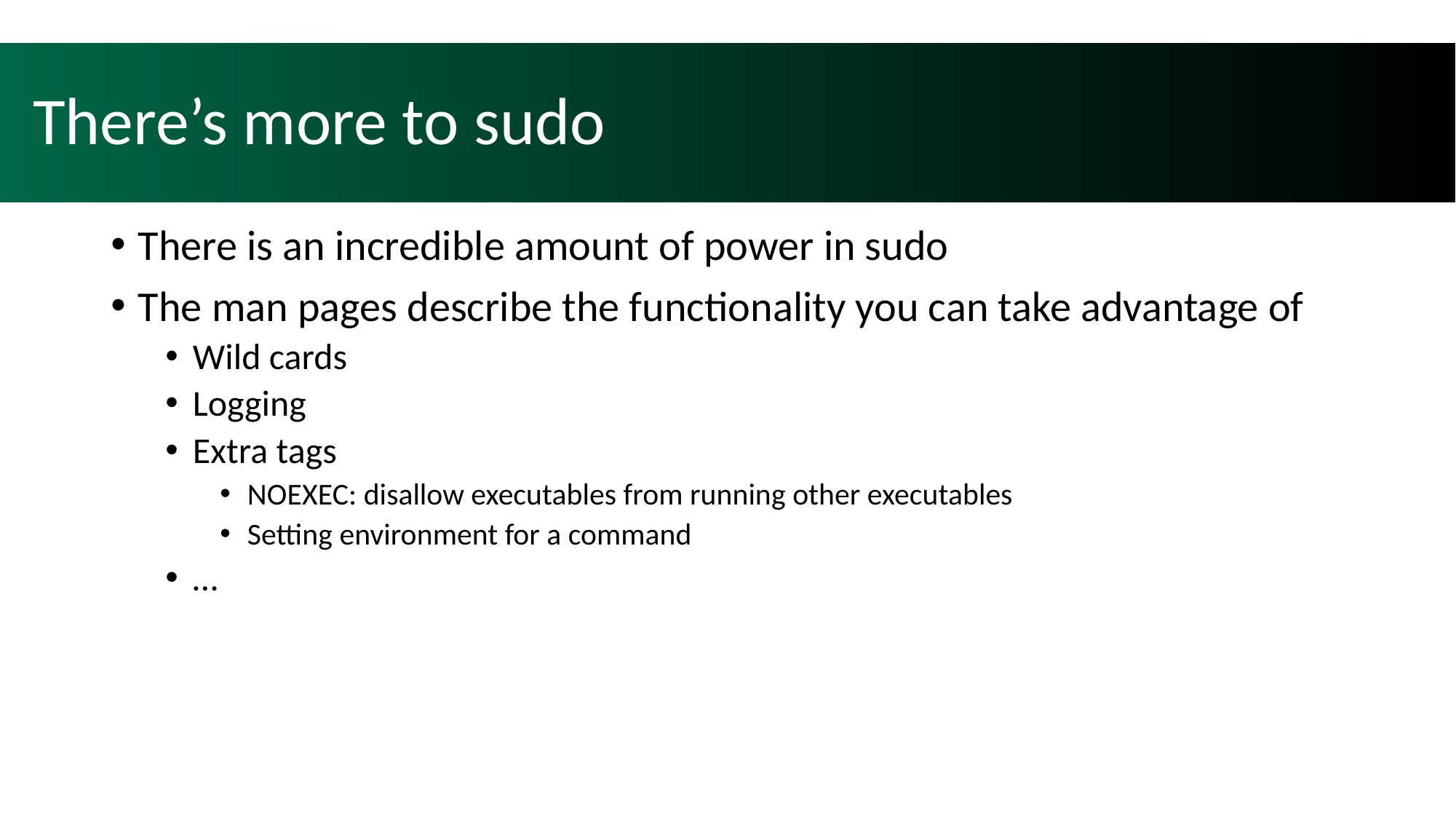

# There’s more to sudo
There is an incredible amount of power in sudo
The man pages describe the functionality you can take advantage of
Wild cards
Logging
Extra tags
NOEXEC: disallow executables from running other executables
Setting environment for a command
…